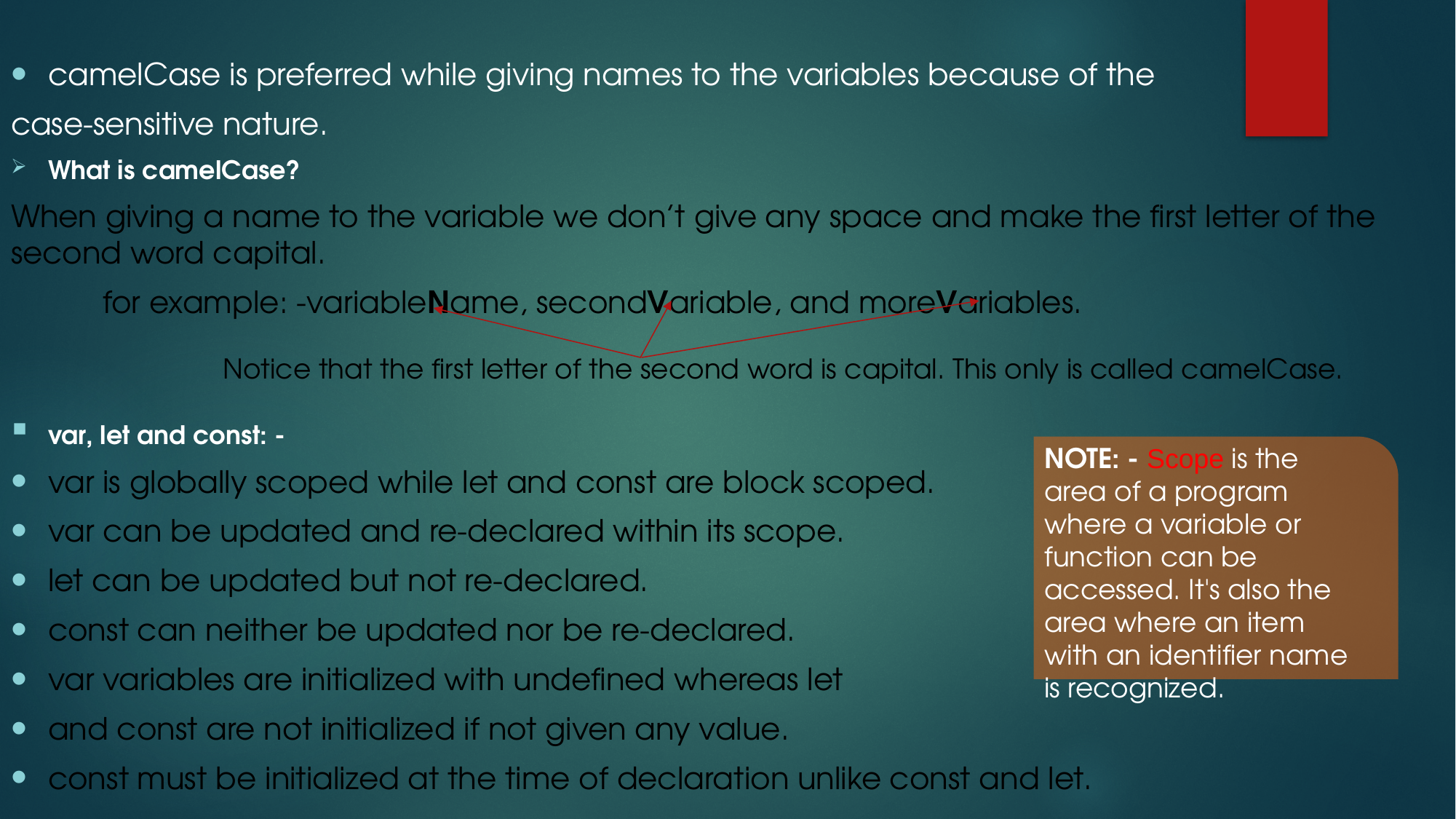

camelCase is preferred while giving names to the variables because of the
case-sensitive nature.
What is camelCase?
When giving a name to the variable we don’t give any space and make the first letter of the second word capital.
	for example: -variableName, secondVariable, and moreVariables.

var, let and const: -
var is globally scoped while let and const are block scoped.
var can be updated and re-declared within its scope.
let can be updated but not re-declared.
const can neither be updated nor be re-declared.
var variables are initialized with undefined whereas let
and const are not initialized if not given any value.
const must be initialized at the time of declaration unlike const and let.
Notice that the first letter of the second word is capital. This only is called camelCase.
NOTE: - Scope is the area of a program where a variable or function can be accessed. It's also the area where an item with an identifier name is recognized.